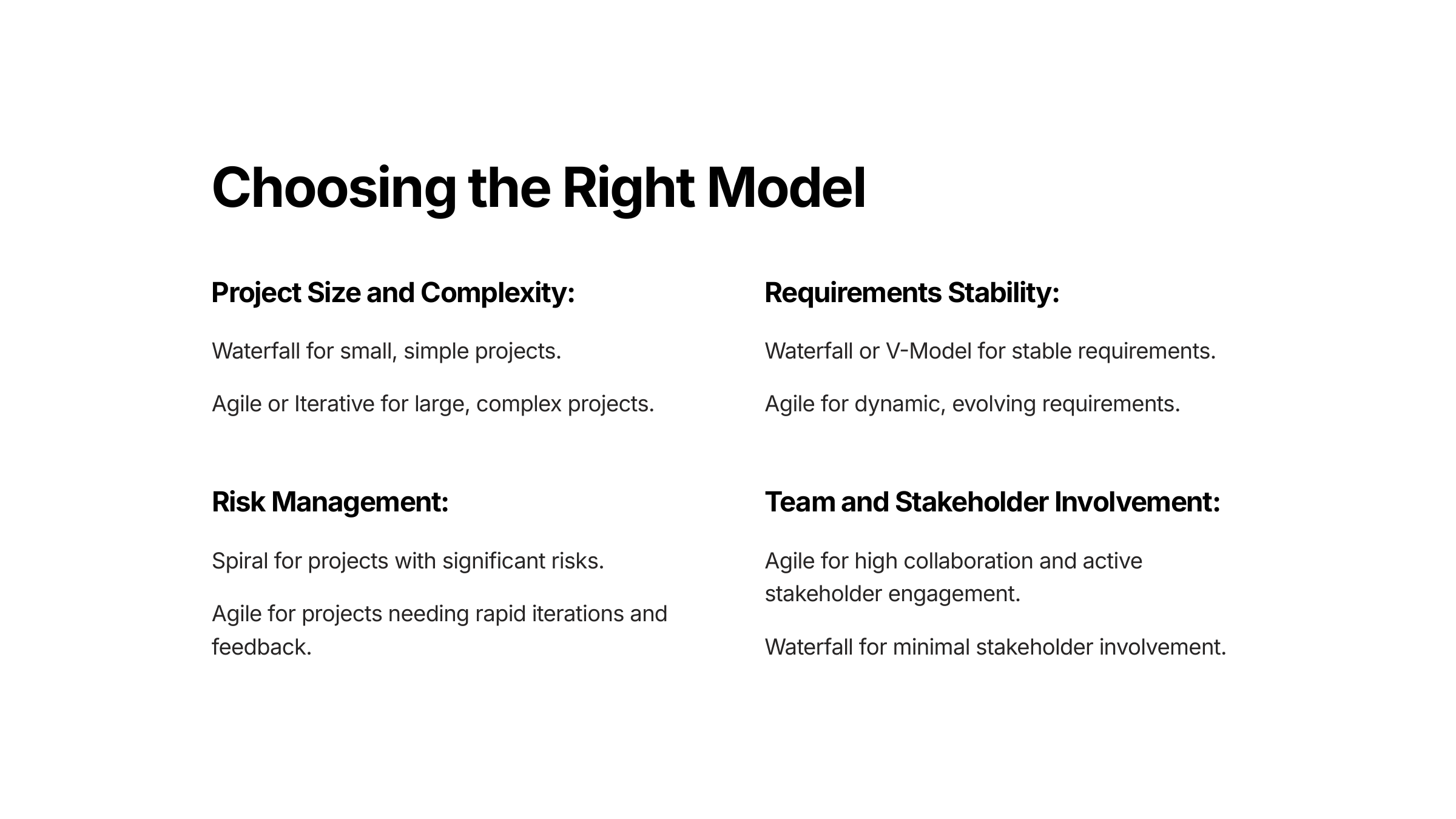

Choosing the Right Model
Project Size and Complexity:
Requirements Stability:
Waterfall for small, simple projects.
Waterfall or V-Model for stable requirements.
Agile or Iterative for large, complex projects.
Agile for dynamic, evolving requirements.
Risk Management:
Team and Stakeholder Involvement:
Spiral for projects with significant risks.
Agile for high collaboration and active stakeholder engagement.
Agile for projects needing rapid iterations and feedback.
Waterfall for minimal stakeholder involvement.